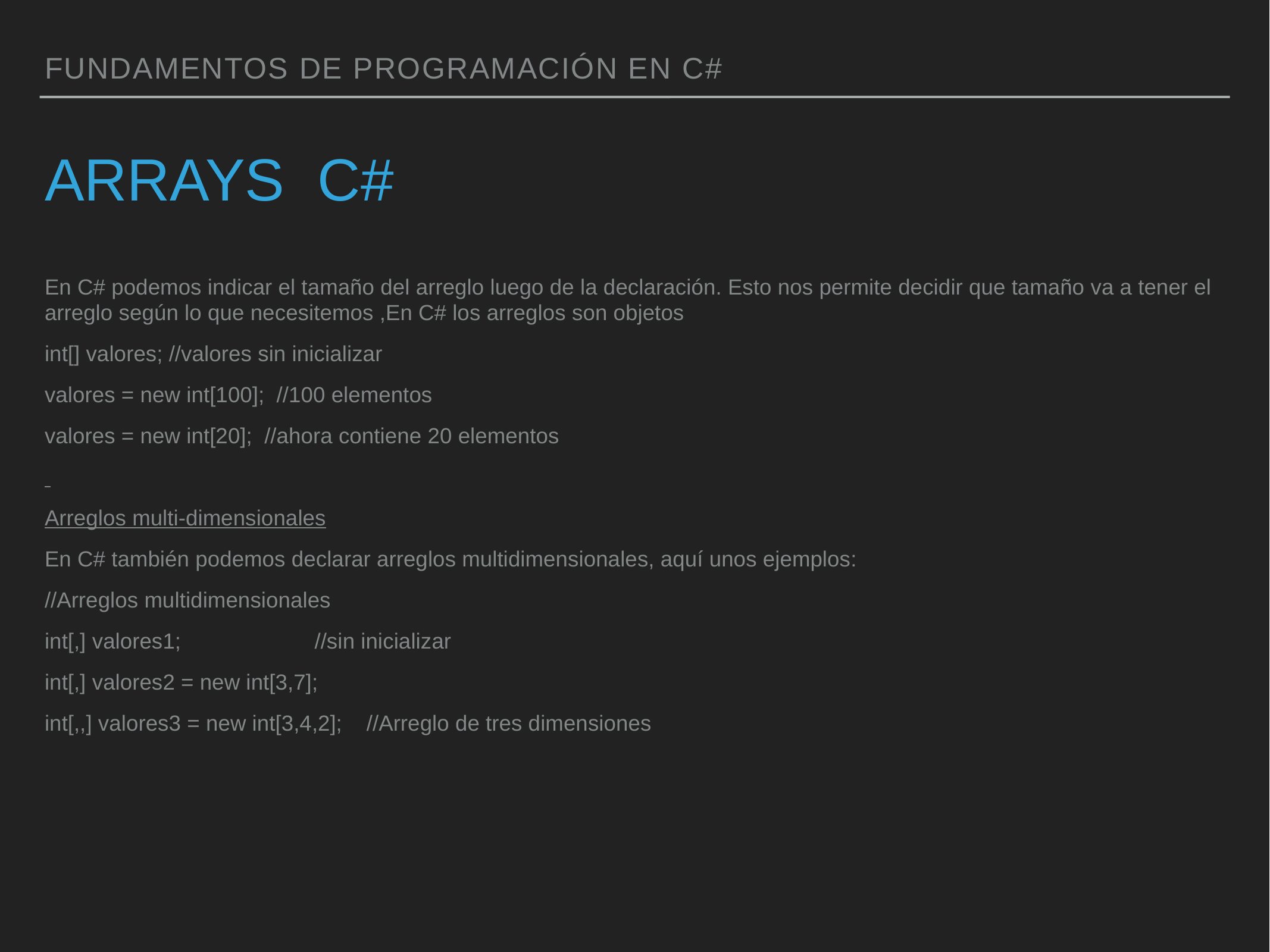

Fundamentos de programación en C#
# Arrays  c#
En C# podemos indicar el tamaño del arreglo luego de la declaración. Esto nos permite decidir que tamaño va a tener el arreglo según lo que necesitemos ,En C# los arreglos son objetos
int[] valores; //valores sin inicializar
valores = new int[100];  //100 elementos
valores = new int[20];  //ahora contiene 20 elementos

Arreglos multi-dimensionales
En C# también podemos declarar arreglos multidimensionales, aquí unos ejemplos:
//Arreglos multidimensionales
int[,] valores1;                      //sin inicializar
int[,] valores2 = new int[3,7];
int[,,] valores3 = new int[3,4,2];    //Arreglo de tres dimensiones